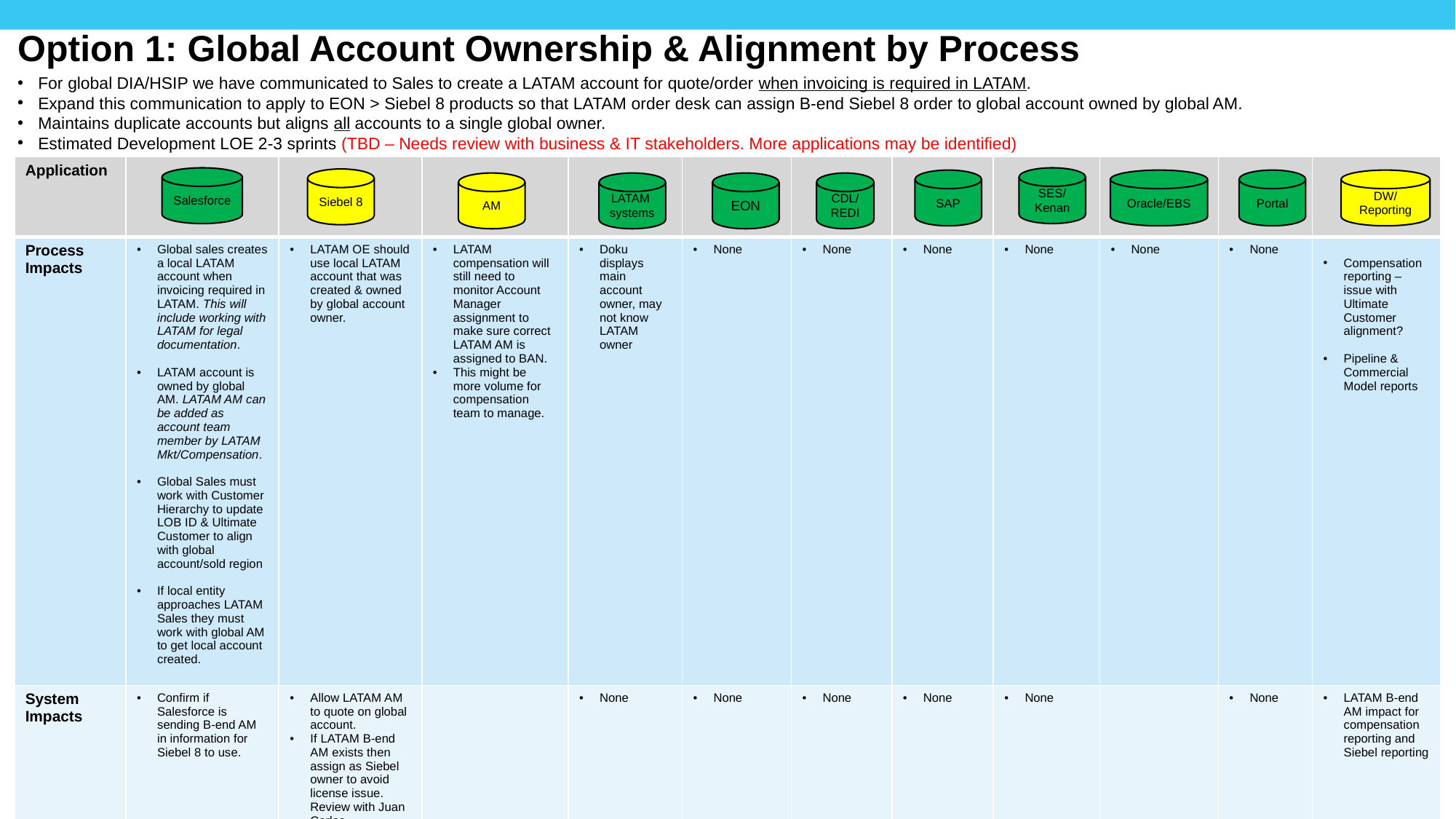

# Option 1: Global Account Ownership & Alignment by Process
For global DIA/HSIP we have communicated to Sales to create a LATAM account for quote/order when invoicing is required in LATAM.
Expand this communication to apply to EON > Siebel 8 products so that LATAM order desk can assign B-end Siebel 8 order to global account owned by global AM.
Maintains duplicate accounts but aligns all accounts to a single global owner.
Estimated Development LOE 2-3 sprints (TBD – Needs review with business & IT stakeholders. More applications may be identified)
| Application |  |  |  |  |  |  |  |  |  |  |  |
| --- | --- | --- | --- | --- | --- | --- | --- | --- | --- | --- | --- |
| Process Impacts | Global sales creates a local LATAM account when invoicing required in LATAM. This will include working with LATAM for legal documentation. LATAM account is owned by global AM. LATAM AM can be added as account team member by LATAM Mkt/Compensation. Global Sales must work with Customer Hierarchy to update LOB ID & Ultimate Customer to align with global account/sold region If local entity approaches LATAM Sales they must work with global AM to get local account created. | LATAM OE should use local LATAM account that was created & owned by global account owner. | LATAM compensation will still need to monitor Account Manager assignment to make sure correct LATAM AM is assigned to BAN. This might be more volume for compensation team to manage. | Doku displays main account owner, may not know LATAM owner | None | None | None | None | None | None | Compensation reporting – issue with Ultimate Customer alignment? Pipeline & Commercial Model reports |
| System Impacts | Confirm if Salesforce is sending B-end AM in information for Siebel 8 to use. | Allow LATAM AM to quote on global account. If LATAM B-end AM exists then assign as Siebel owner to avoid license issue. Review with Juan Carlos. |  | None | None | None | None | None |  | None | LATAM B-end AM impact for compensation reporting and Siebel reporting |
SES/
Kenan
Salesforce
Siebel 8
SAP
Oracle/EBS
Portal
DW/
Reporting
AM
LATAM
systems
EON
CDL/REDI